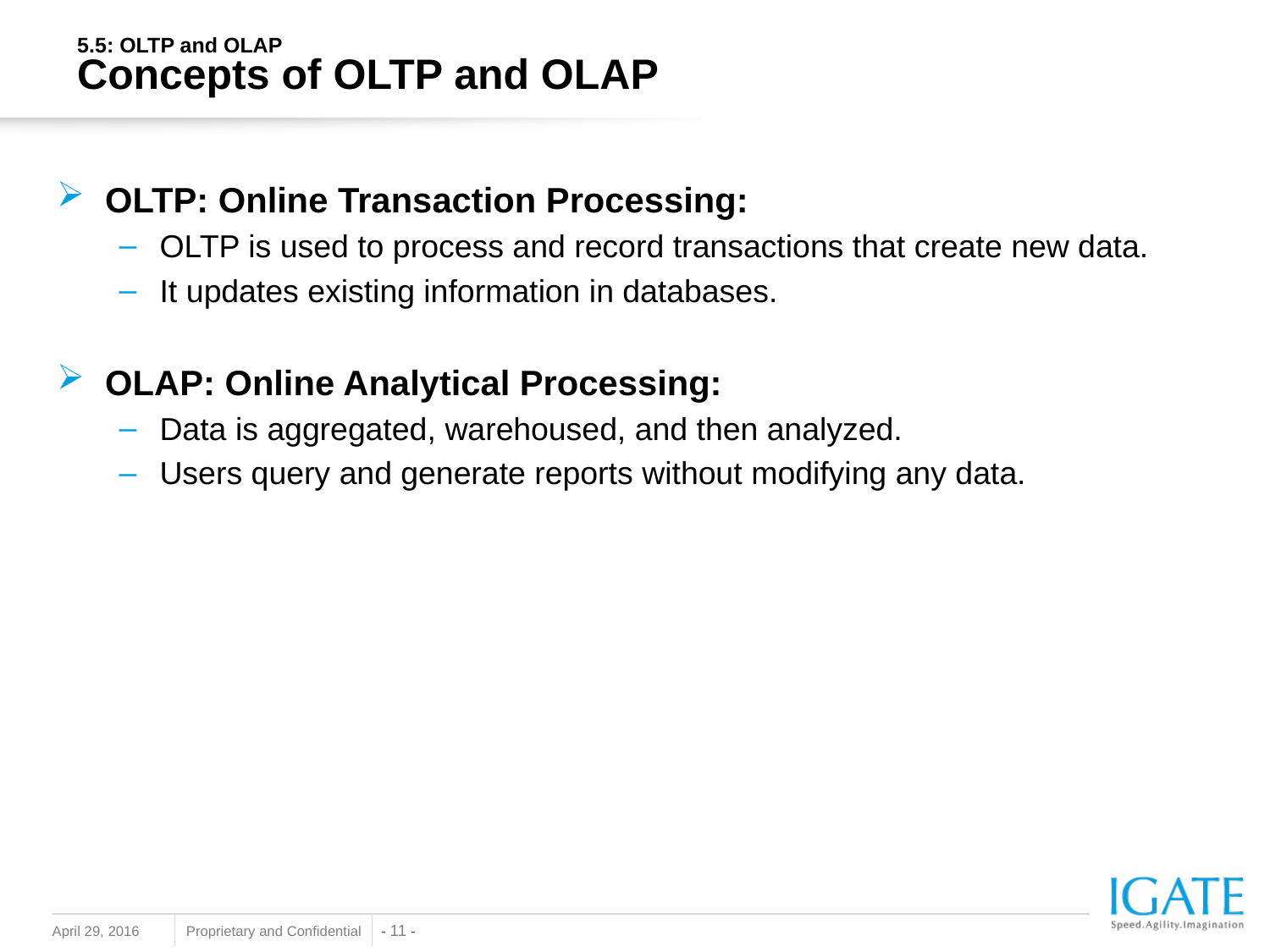

5.5: OLTP and OLAP
Concepts of OLTP and OLAP
OLTP: Online Transaction Processing:
OLTP is used to process and record transactions that create new data.
It updates existing information in databases.

OLAP: Online Analytical Processing:
Data is aggregated, warehoused, and then analyzed.
Users query and generate reports without modifying any data.